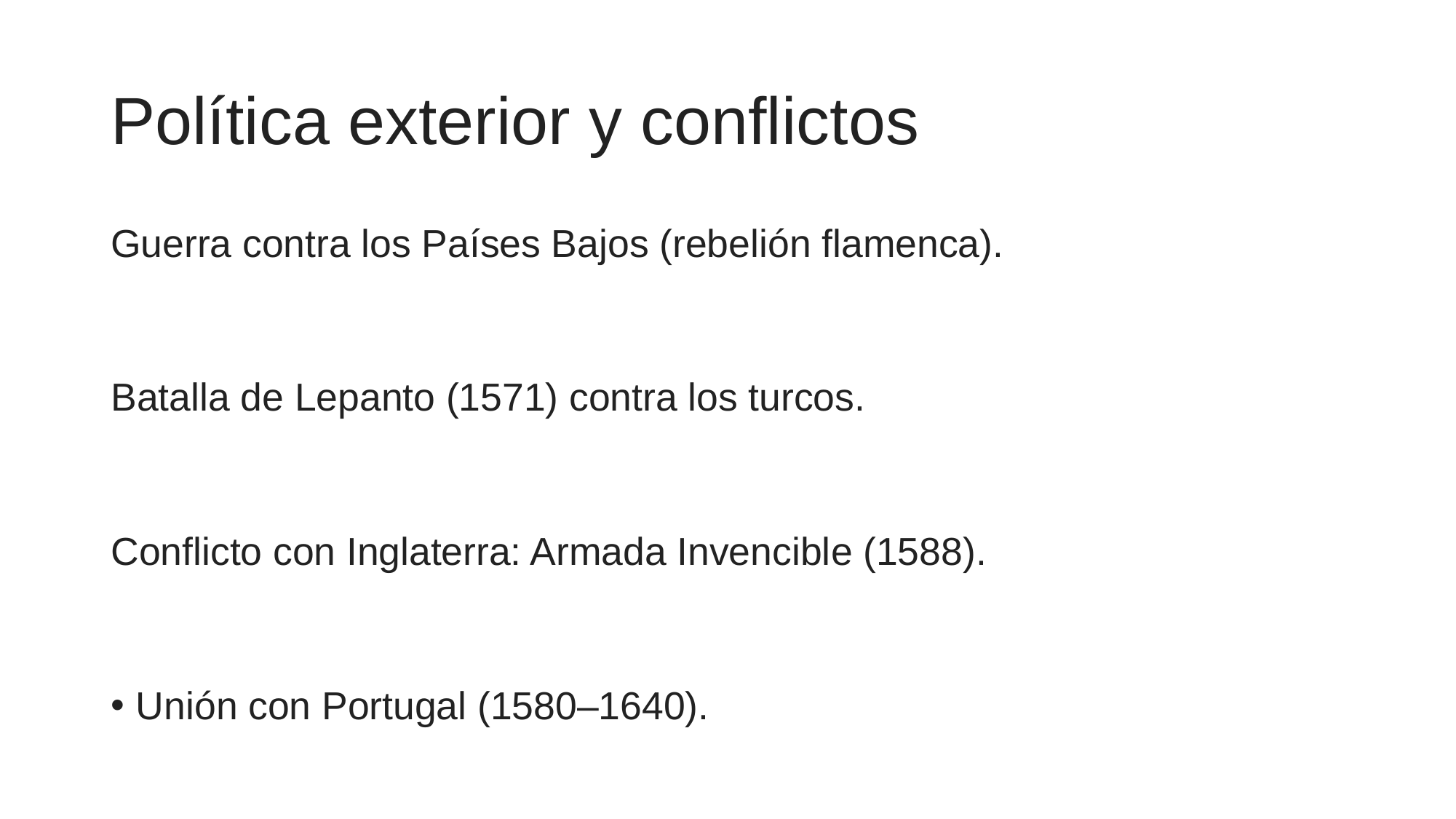

# Política exterior y conflictos
Guerra contra los Países Bajos (rebelión flamenca).

Batalla de Lepanto (1571) contra los turcos.

Conflicto con Inglaterra: Armada Invencible (1588).

Unión con Portugal (1580–1640).